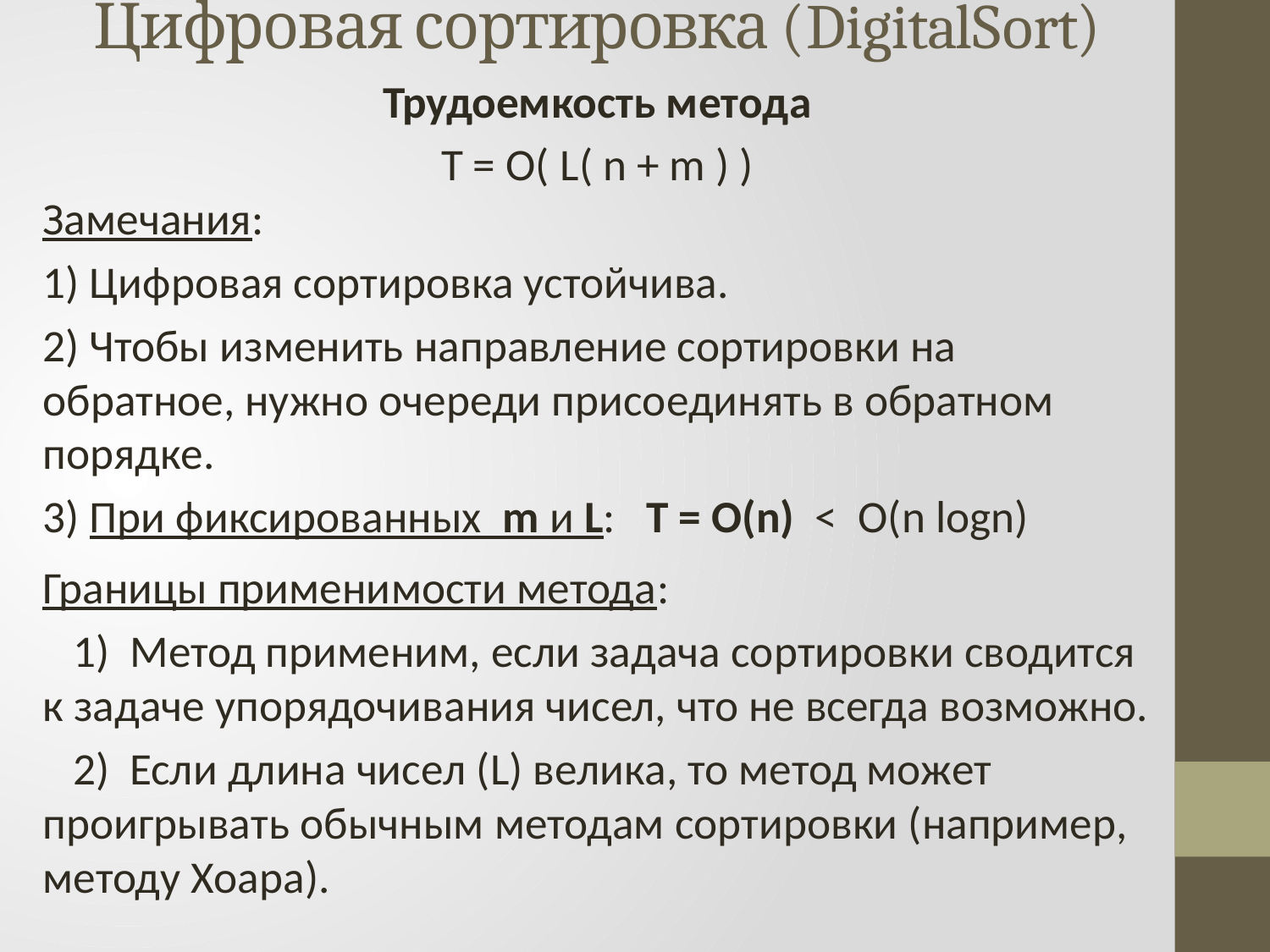

Цифровая сортировка (DigitalSort)
Трудоемкость метода
T = O( L( n + m ) )
Замечания:
1) Цифровая сортировка устойчива.
2) Чтобы изменить направление сортировки на обратное, нужно очереди присоединять в обратном порядке.
3) При фиксированных  m и L:   T = O(n)  <  O(n logn)
Границы применимости метода:
   1)  Метод применим, если задача сортировки сводится к задаче упорядочивания чисел, что не всегда возможно.
   2)  Если длина чисел (L) велика, то метод может проигрывать обычным методам сортировки (например, методу Хоара).